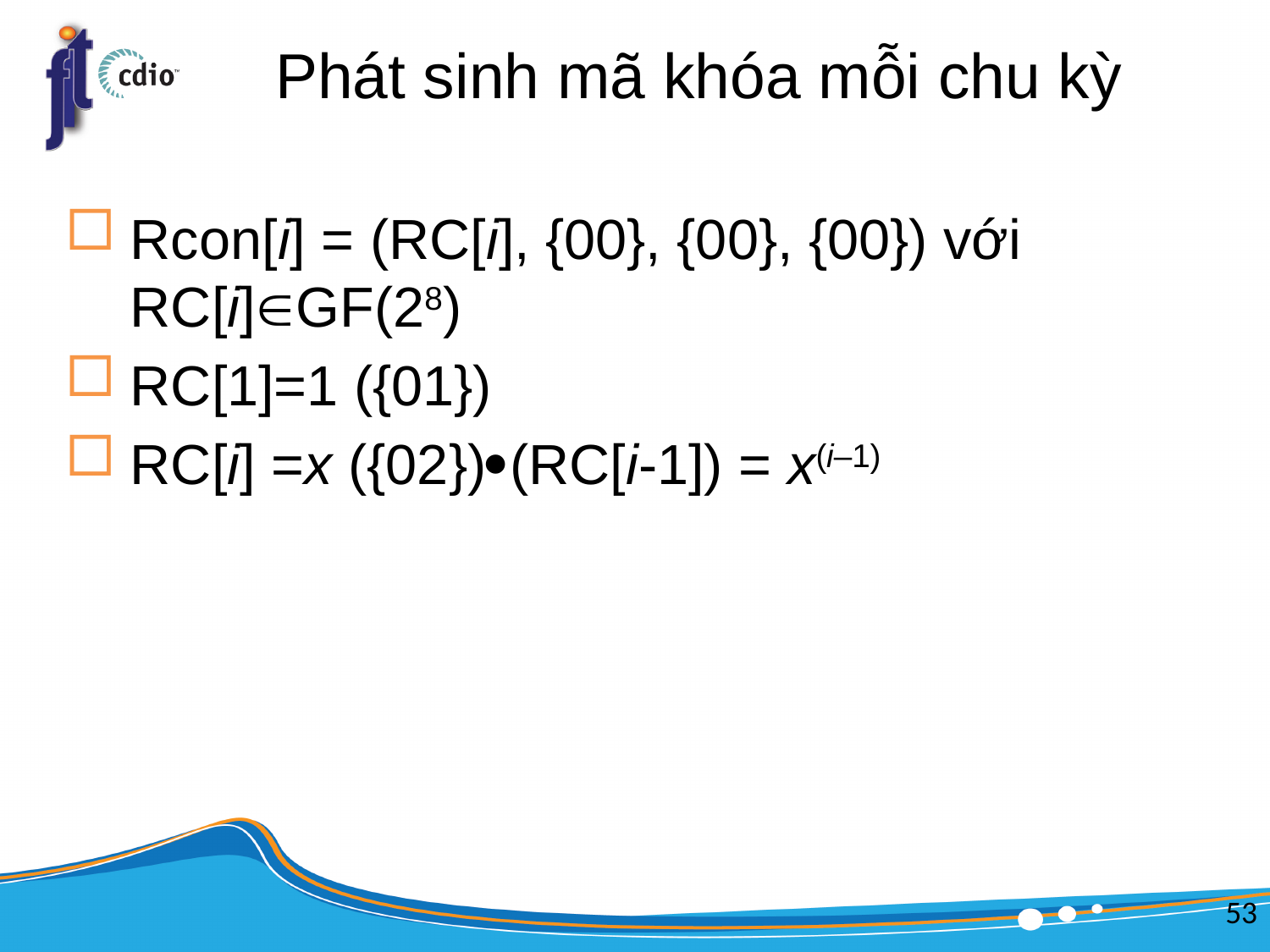

# Phát sinh mã khóa mỗi chu kỳ
Rcon[i] = (RC[i], {00}, {00}, {00}) với RC[i]∈GF(28)
RC[1]=1 ({01})
RC[i] =x ({02})•(RC[i-1]) = x(i–1)
53